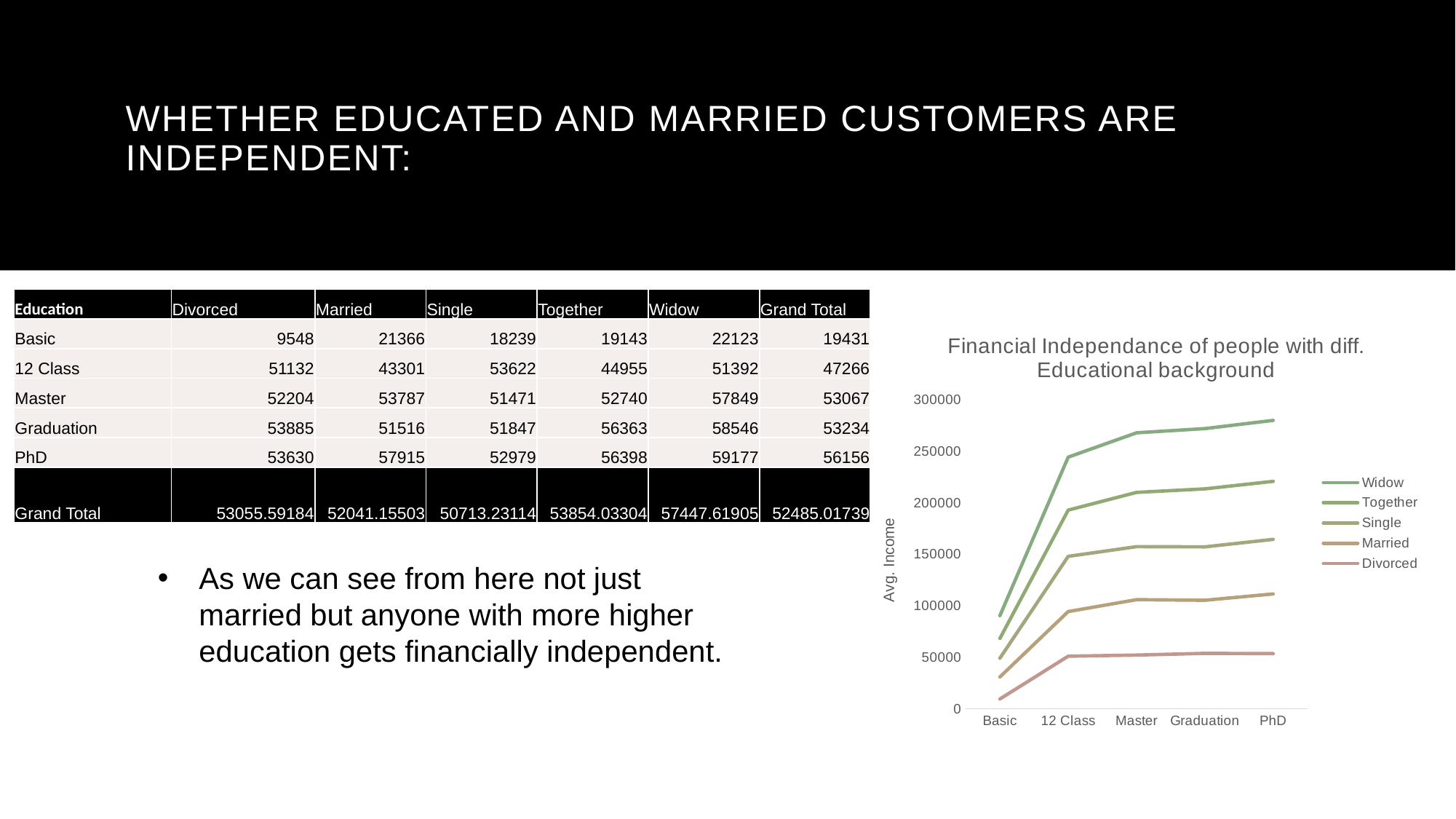

# whether Educated and Married Customers are independent:
| Education | Divorced | Married | Single | Together | Widow | Grand Total |
| --- | --- | --- | --- | --- | --- | --- |
| Basic | 9548 | 21366 | 18239 | 19143 | 22123 | 19431 |
| 12 Class | 51132 | 43301 | 53622 | 44955 | 51392 | 47266 |
| Master | 52204 | 53787 | 51471 | 52740 | 57849 | 53067 |
| Graduation | 53885 | 51516 | 51847 | 56363 | 58546 | 53234 |
| PhD | 53630 | 57915 | 52979 | 56398 | 59177 | 56156 |
| Grand Total | 53055.59184 | 52041.15503 | 50713.23114 | 53854.03304 | 57447.61905 | 52485.01739 |

### Chart: Financial Independance of people with diff. Educational background

| Category | Divorced | Married | Single | Together | Widow |
|---|---|---|---|---|---|
| Basic | 9548.0 | 21366.375 | 18238.666666666668 | 19142.625 | 22123.0 |
| 12 Class | 51131.52380952381 | 43301.333333333336 | 53622.37837837838 | 44954.895833333336 | 51392.2 |
| Master | 52204.36666666667 | 53787.49180327869 | 51471.379310344826 | 52740.10975609756 | 57848.583333333336 |
| Graduation | 53884.73333333333 | 51516.406162464984 | 51847.03271028037 | 56363.421524663674 | 58545.96296296296 |
| PhD | 53629.692307692305 | 57914.62195121951 | 52978.67857142857 | 56398.096774193546 | 59177.333333333336 |
As we can see from here not just married but anyone with more higher education gets financially independent.